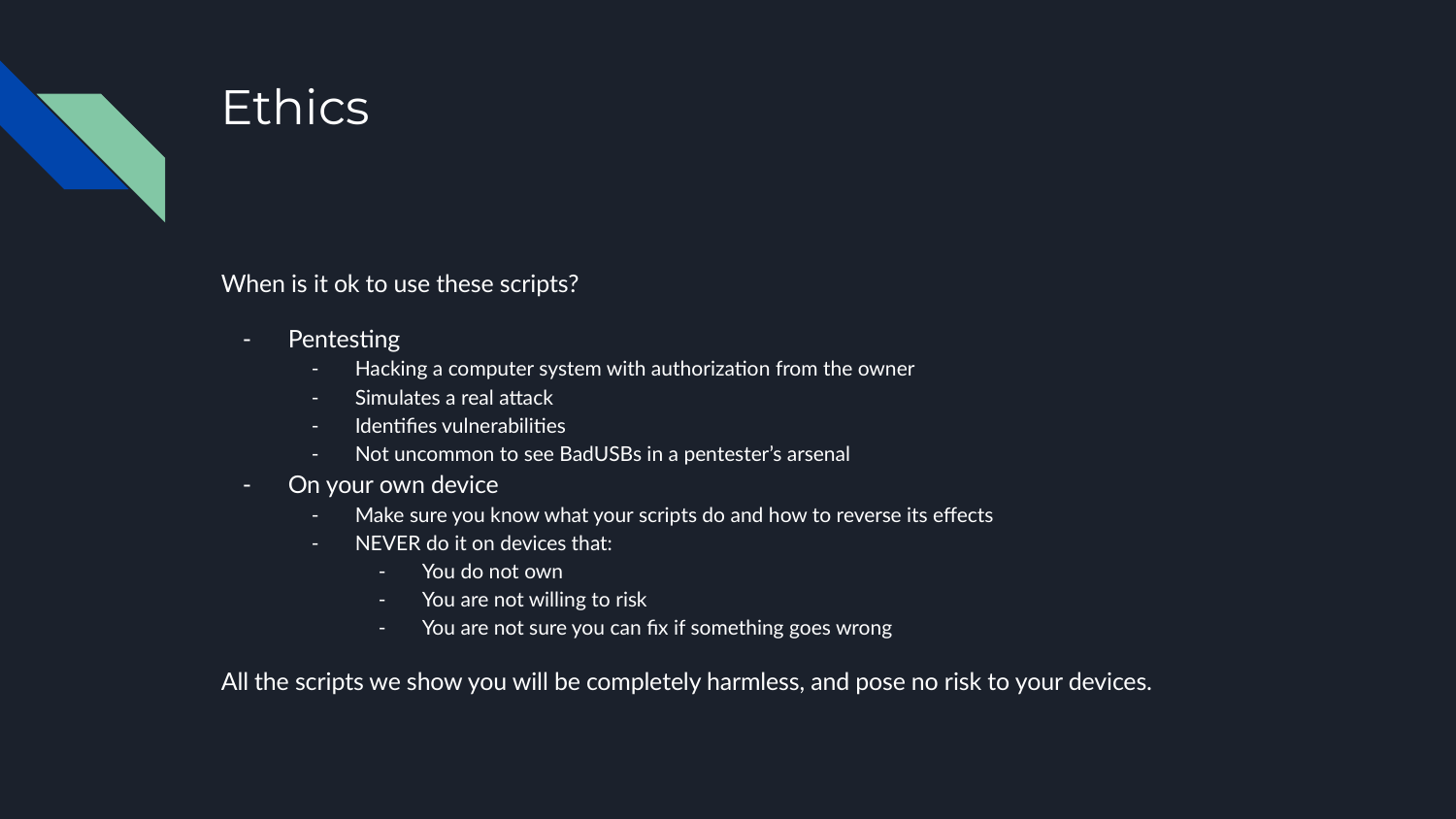

# Ethics
When is it ok to use these scripts?
Pentesting
Hacking a computer system with authorization from the owner
Simulates a real attack
Identifies vulnerabilities
Not uncommon to see BadUSBs in a pentester’s arsenal
On your own device
Make sure you know what your scripts do and how to reverse its effects
NEVER do it on devices that:
You do not own
You are not willing to risk
You are not sure you can fix if something goes wrong
All the scripts we show you will be completely harmless, and pose no risk to your devices.